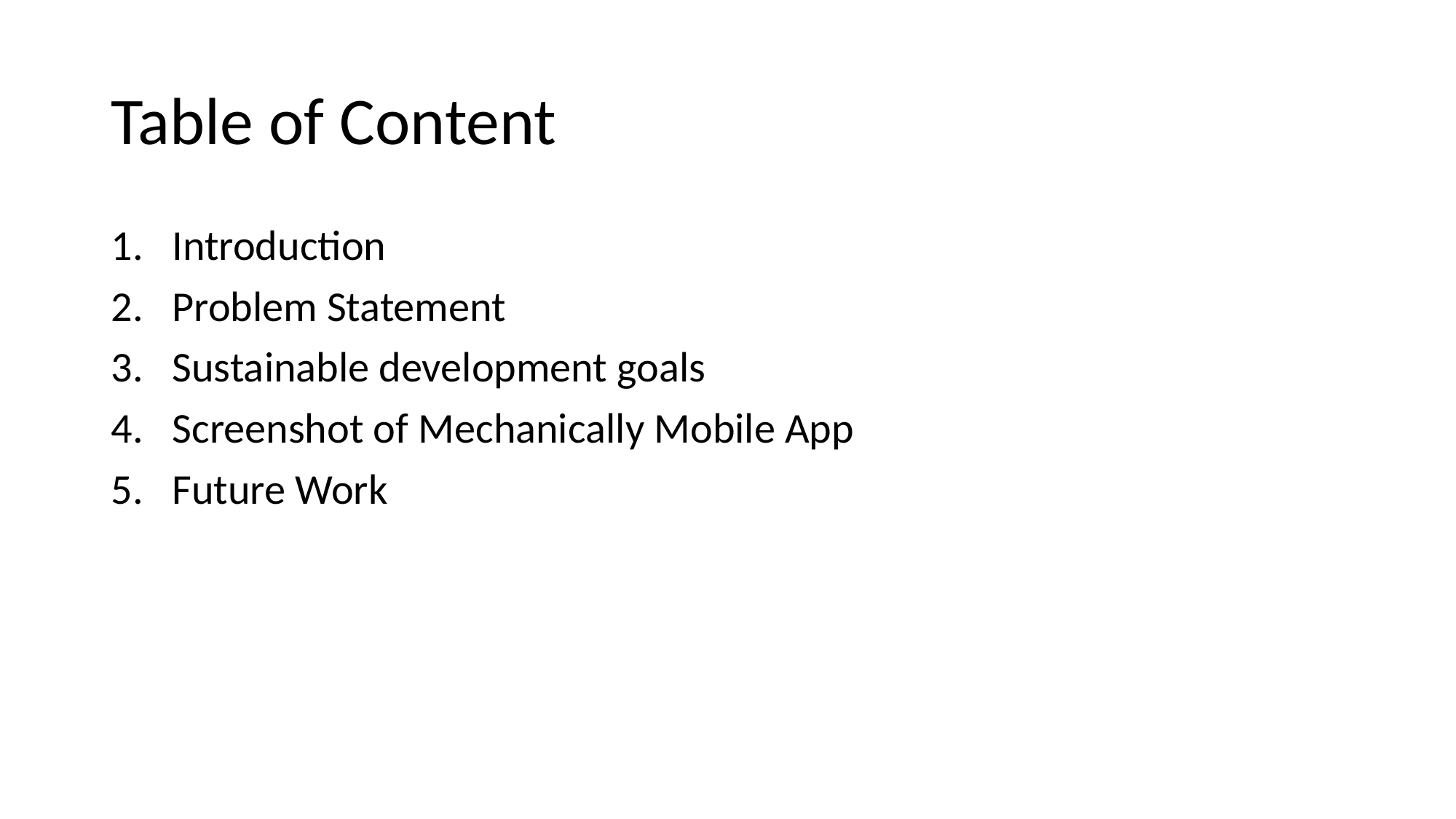

# Table of Content
Introduction
Problem Statement
Sustainable development goals
Screenshot of Mechanically Mobile App
Future Work